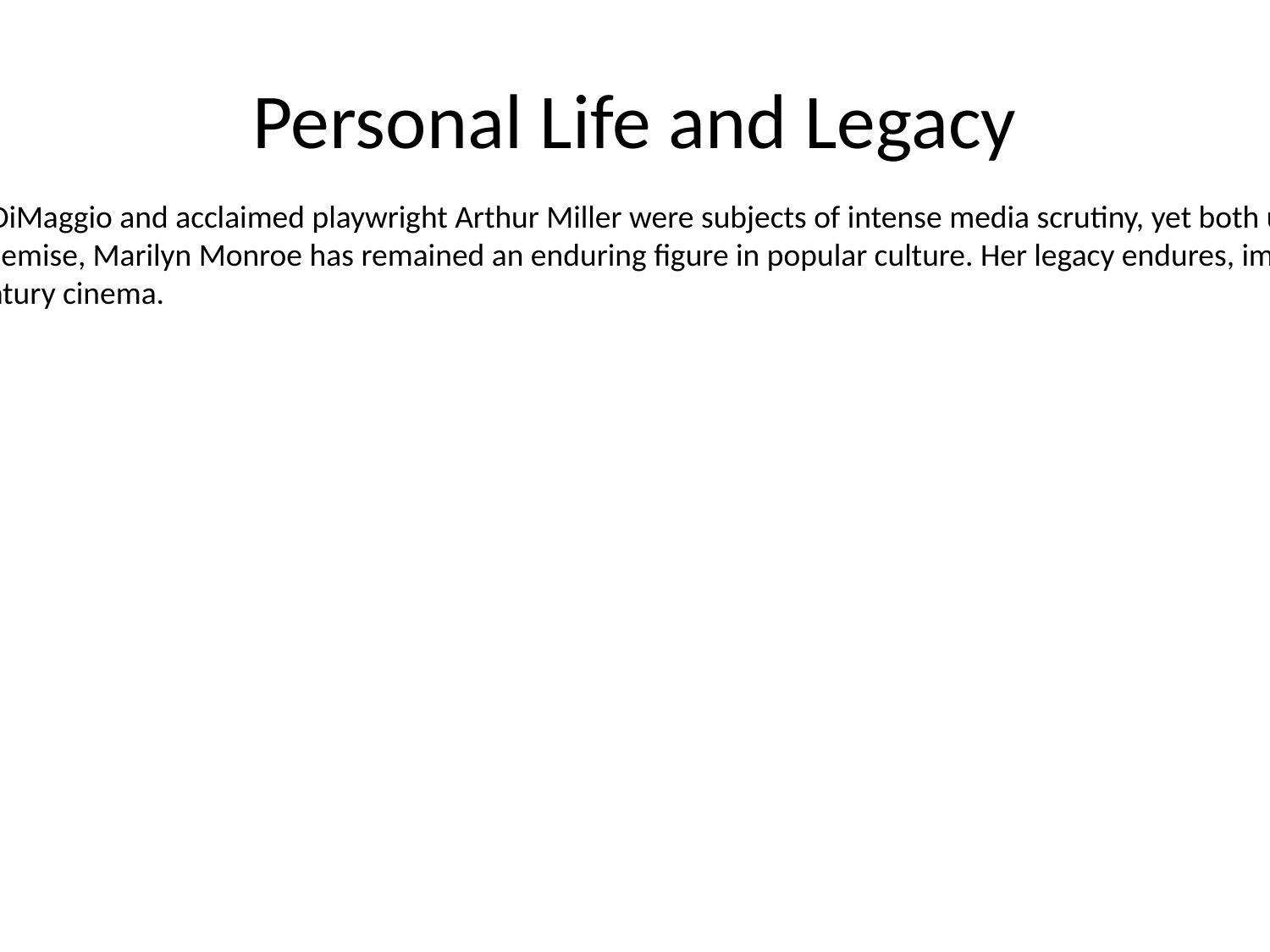

# Personal Life and Legacy
Marilyn Monroe's personal life was as much in the spotlight as her professional one. Her high-profile marriages to famed baseball player Joe DiMaggio and acclaimed playwright Arthur Miller were subjects of intense media scrutiny, yet both unions ultimately ended in divorce. Tragically, on August 4, 1962, Monroe was found dead at the age of 36 from an overdose of barbiturates in her Los Angeles home. The circumstances surrounding her death led authorities to rule it a probable suicide.For decades following her untimely demise, Marilyn Monroe has remained an enduring figure in popular culture. Her legacy endures, immortalized by the American Film Institute, which hailed her as the sixth-greatest female screen legend of Hollywood's Golden Age. Monroe's blend of sex appeal, vulnerability, and indomitable spirit continue to captivate audiences worldwide, securing her place as an icon of 20th-century cinema.